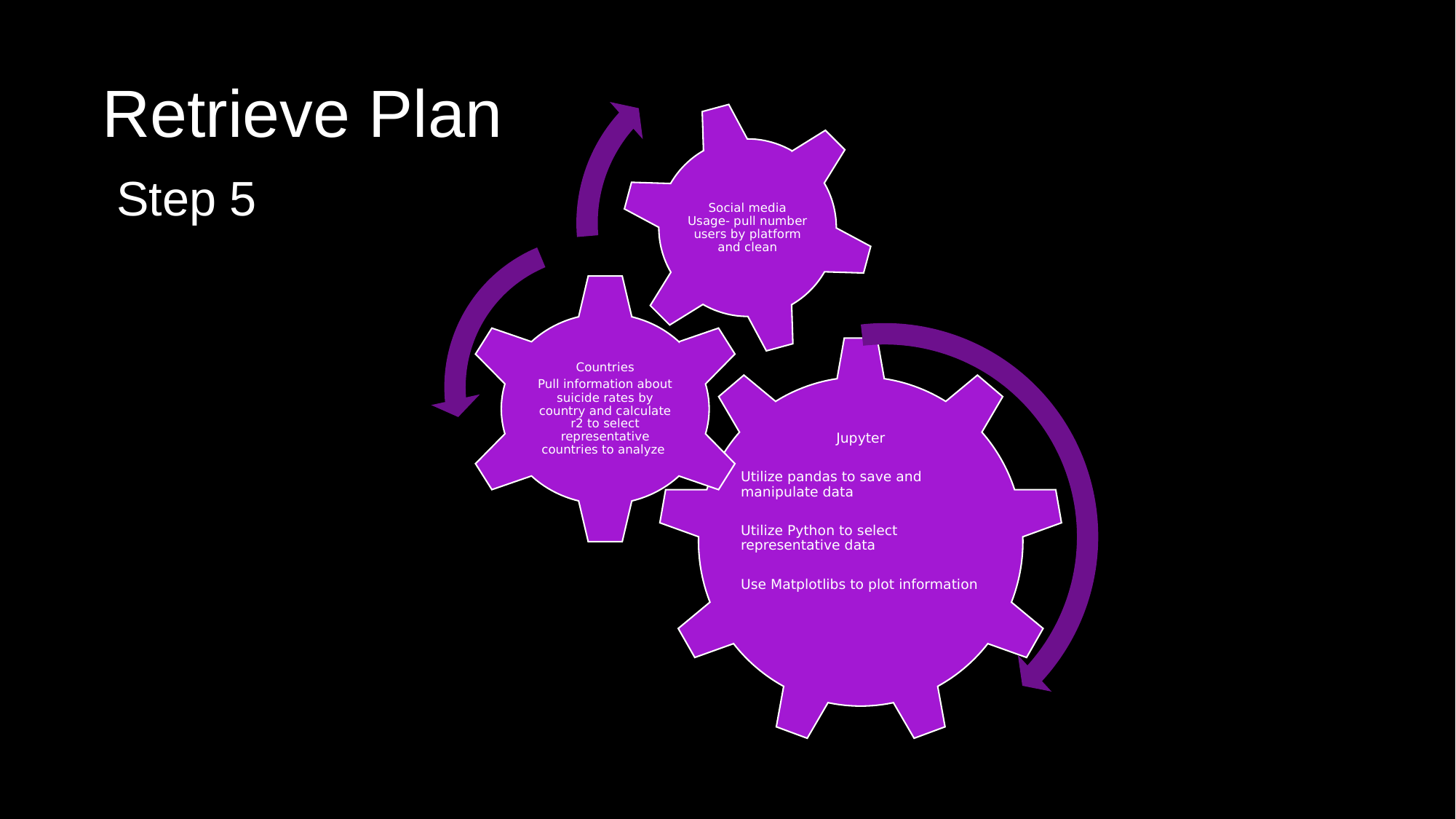

# Retrieve Plan
Jupyter

Utilize pandas to save and manipulate data

Utilize Python to select representative data

Use Matplotlibs to plot information

Countries
Pull information about suicide rates by country and calculate r2 to select representative countries to analyze
Social media Usage- pull number users by platform and clean
Step 5